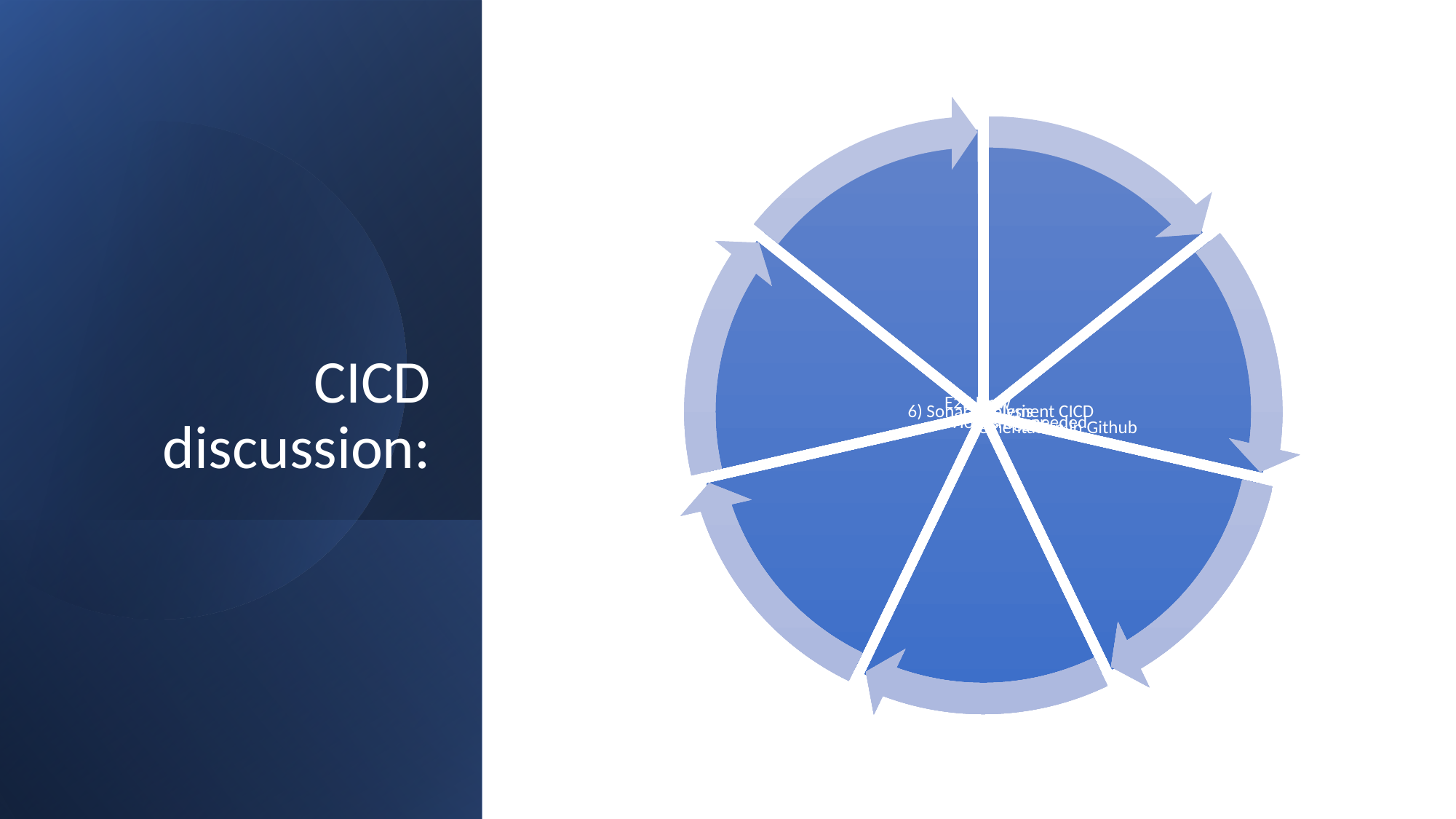

1)Why CICD and RoadMap
2) How to implement CICD
3) What tools are needed
4) Auto Version implementation in Github
5) WebHook Trigger
6) Sonar Analysis
E2E Flow

# CICD discussion: